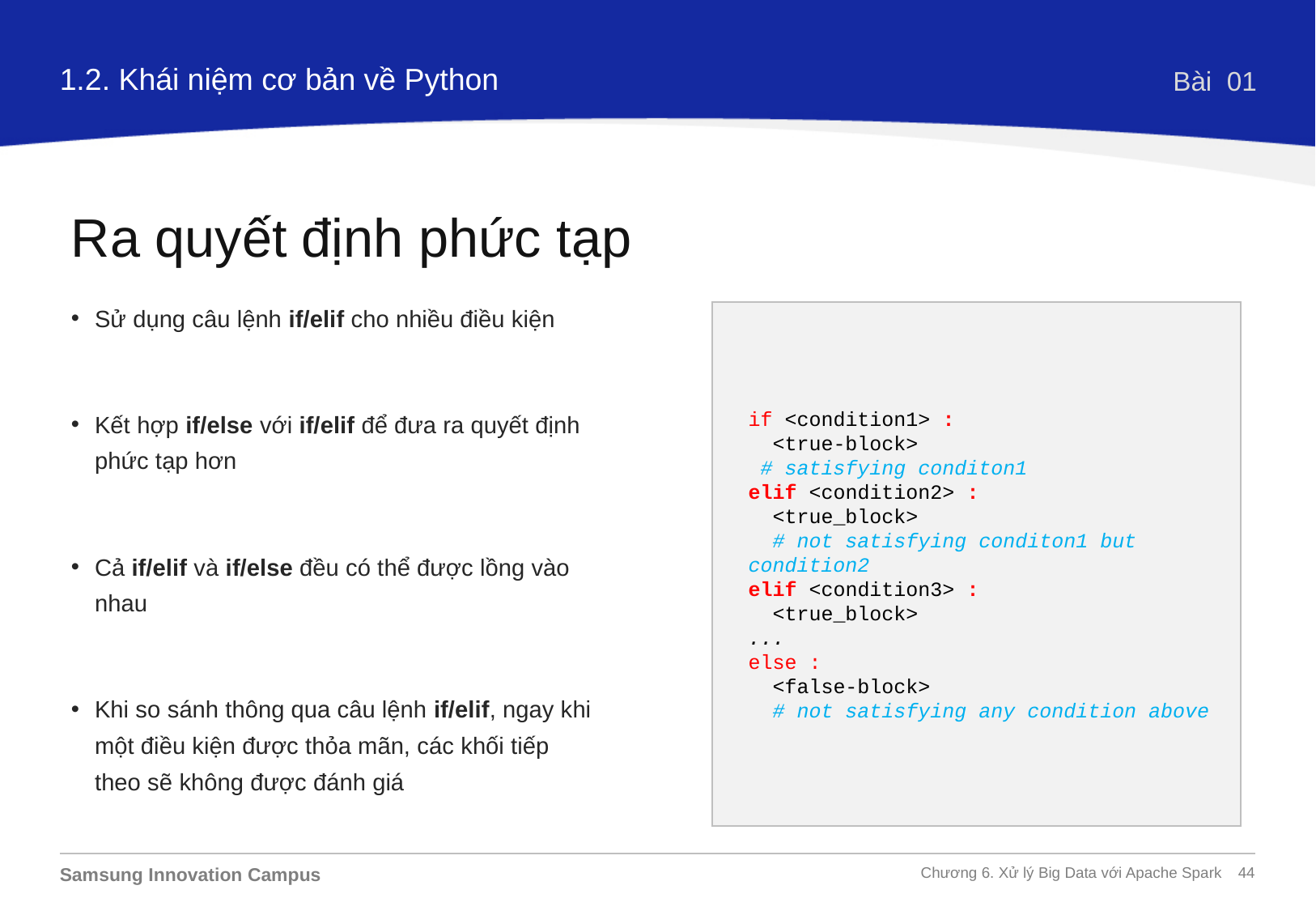

1.2. Khái niệm cơ bản về Python
Bài  01
Ra quyết định phức tạp
Sử dụng câu lệnh if/elif cho nhiều điều kiện

Kết hợp if/else với if/elif để đưa ra quyết định phức tạp hơn

Cả if/elif và if/else đều có thể được lồng vào nhau

Khi so sánh thông qua câu lệnh if/elif, ngay khi một điều kiện được thỏa mãn, các khối tiếp theo sẽ không được đánh giá

if <condition1> :
  <true-block>
 # satisfying conditon1
elif <condition2> :
  <true_block>
  # not satisfying conditon1 but condition2
elif <condition3> :
  <true_block>
...
else :
  <false-block>
  # not satisfying any condition above